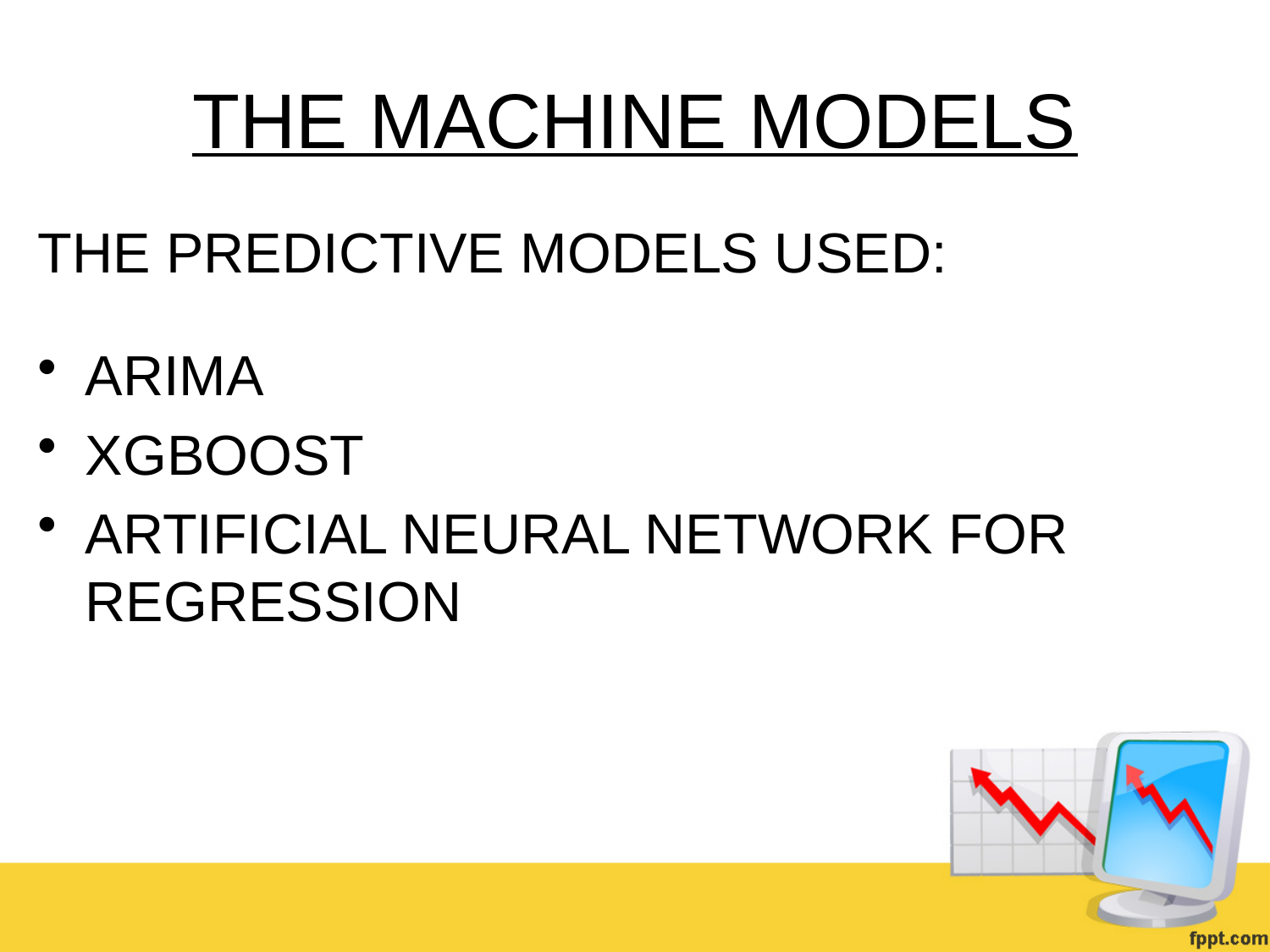

# The Machine Models
The predictive models used:

Arima
XGBoost
Artificial Neural Network for Regression